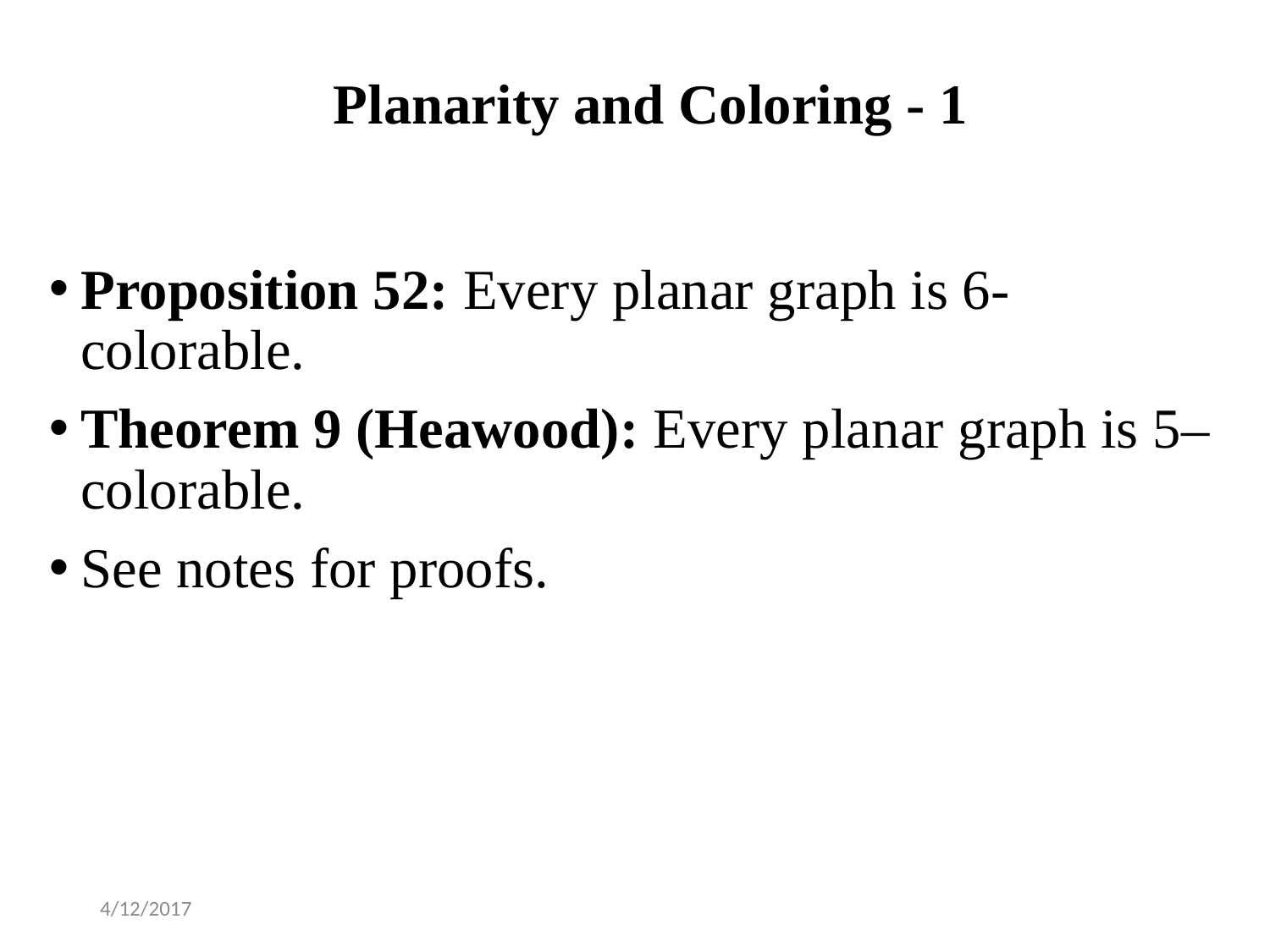

# Planarity and Coloring - 1
Proposition 52: Every planar graph is 6-colorable.
Theorem 9 (Heawood): Every planar graph is 5–colorable.
See notes for proofs.
4/12/2017